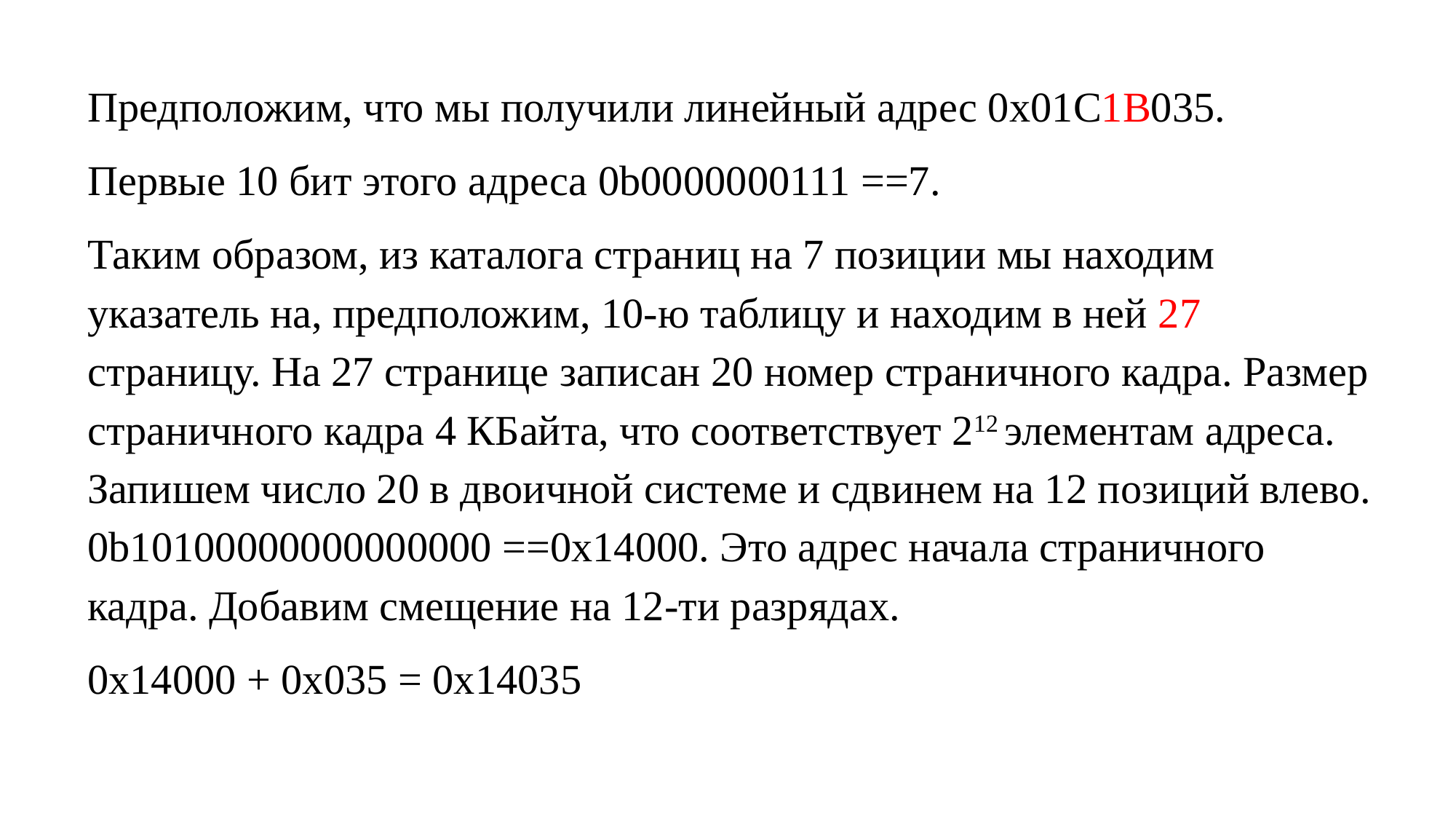

Предположим, что мы получили линейный адрес 0x01C1B035.
Первые 10 бит этого адреса 0b0000000111 ==7.
Таким образом, из каталога страниц на 7 позиции мы находим указатель на, предположим, 10-ю таблицу и находим в ней 27 страницу. На 27 странице записан 20 номер страничного кадра. Размер страничного кадра 4 КБайта, что соответствует 212 элементам адреса. Запишем число 20 в двоичной системе и сдвинем на 12 позиций влево. 0b10100000000000000 ==0x14000. Это адрес начала страничного кадра. Добавим смещение на 12-ти разрядах.
0x14000 + 0x035 = 0x14035